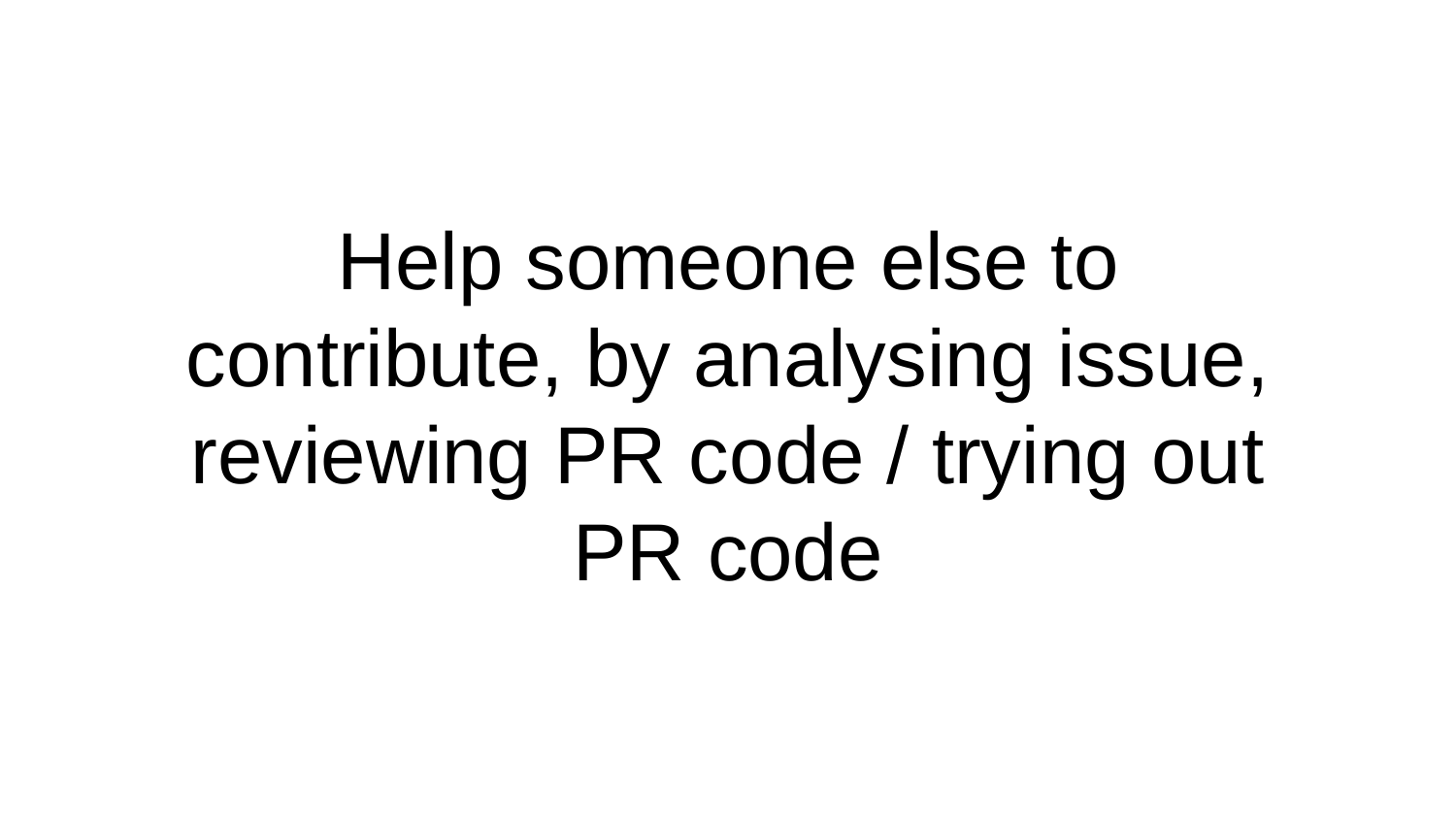

Help someone else to contribute, by analysing issue, reviewing PR code / trying out PR code